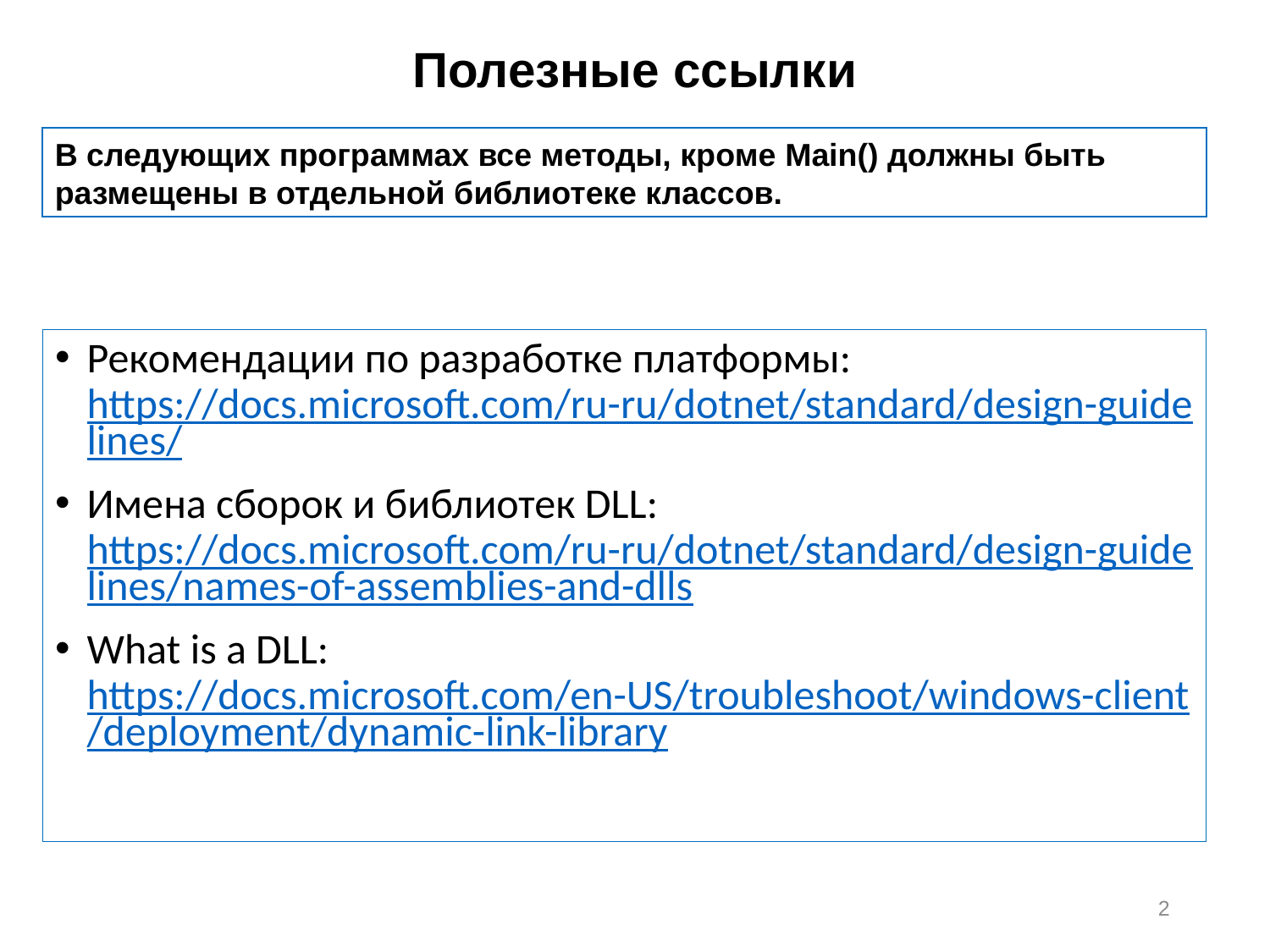

# Полезные ссылки
В следующих программах все методы, кроме Main() должны быть размещены в отдельной библиотеке классов.
Рекомендации по разработке платформы: https://docs.microsoft.com/ru-ru/dotnet/standard/design-guidelines/
Имена сборок и библиотек DLL: https://docs.microsoft.com/ru-ru/dotnet/standard/design-guidelines/names-of-assemblies-and-dlls
What is a DLL: https://docs.microsoft.com/en-US/troubleshoot/windows-client/deployment/dynamic-link-library
2